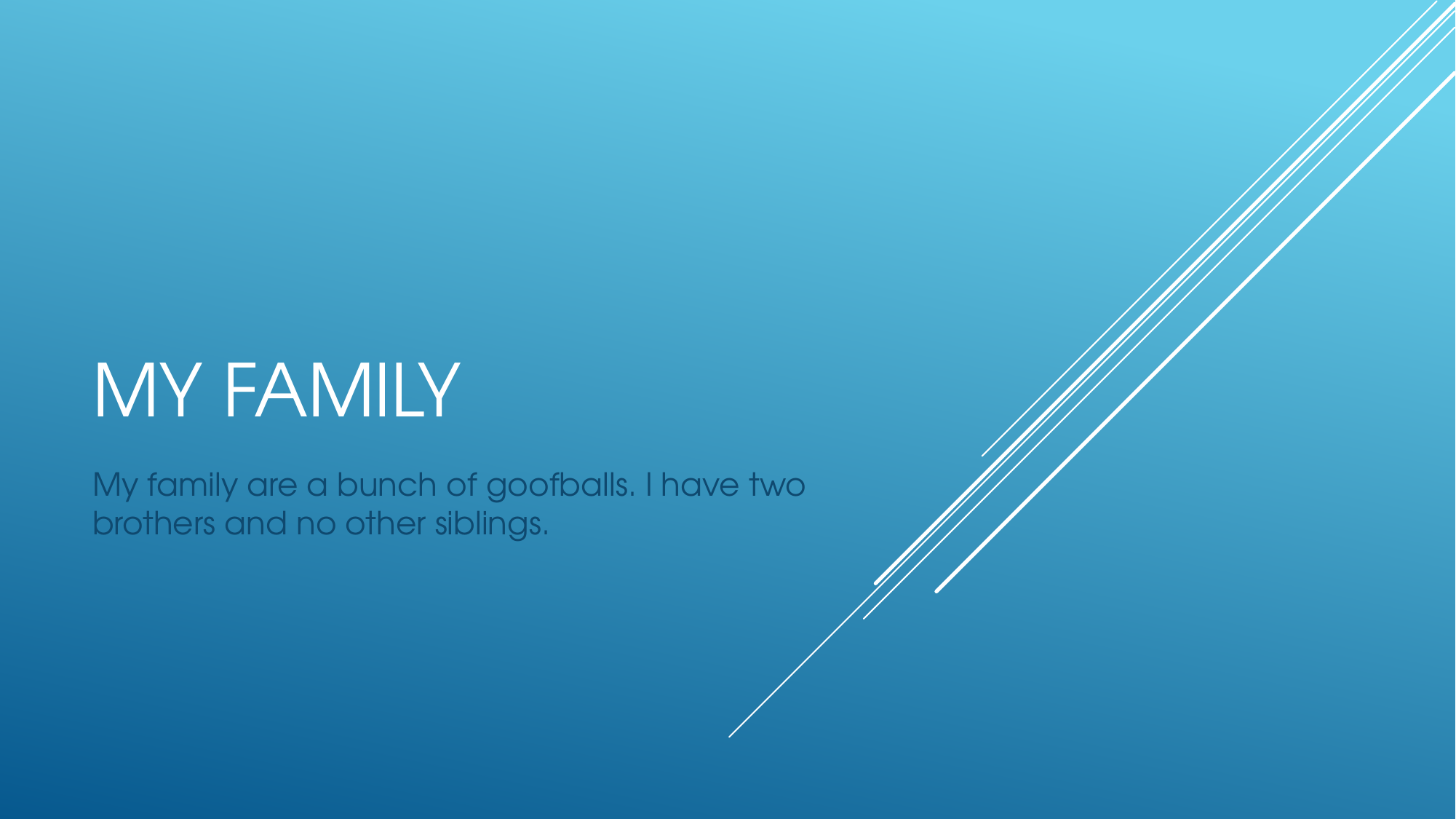

# My family
My family are a bunch of goofballs. I have two brothers and no other siblings.